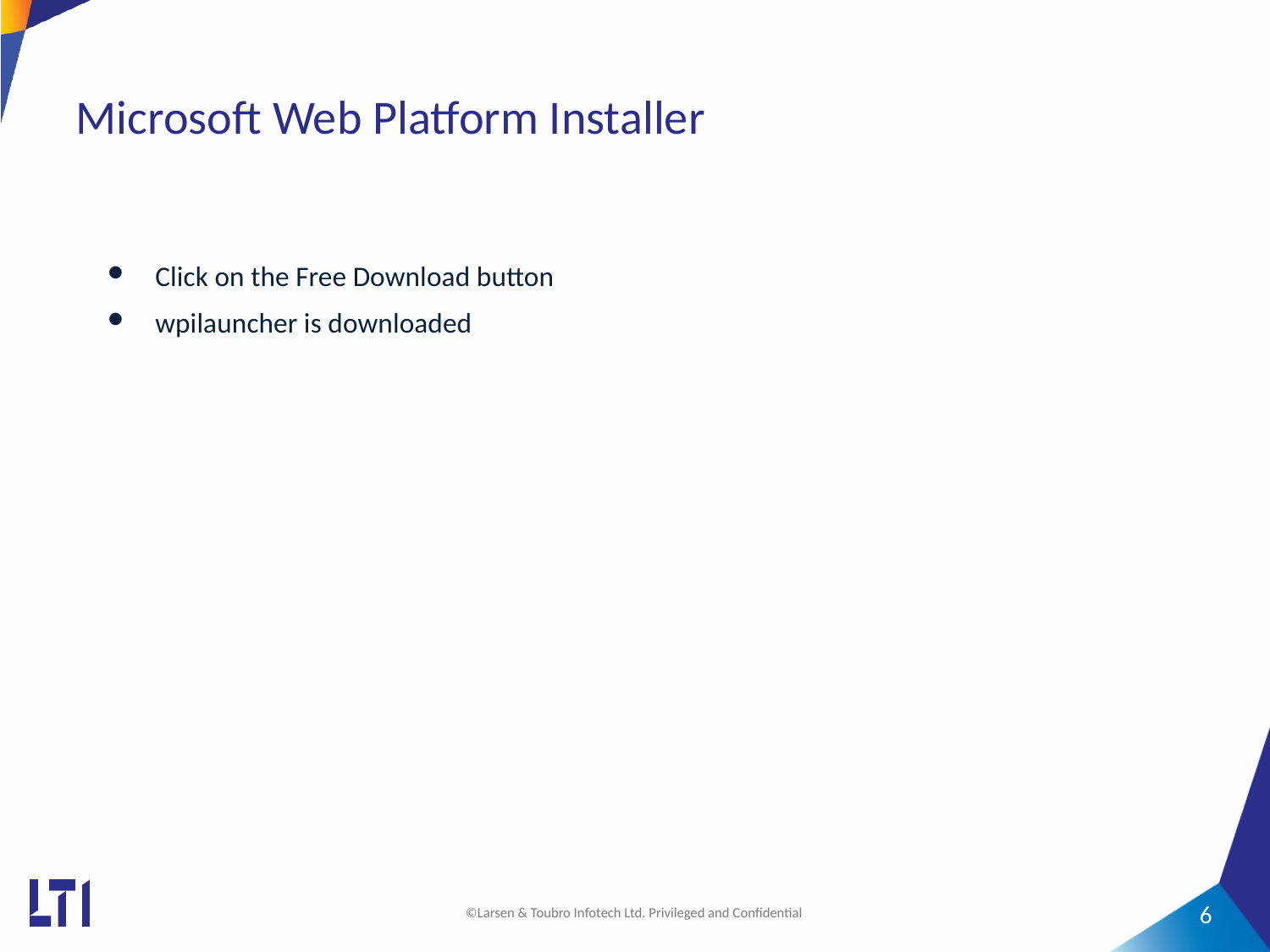

# Microsoft Web Platform Installer
Click on the Free Download button
wpilauncher is downloaded